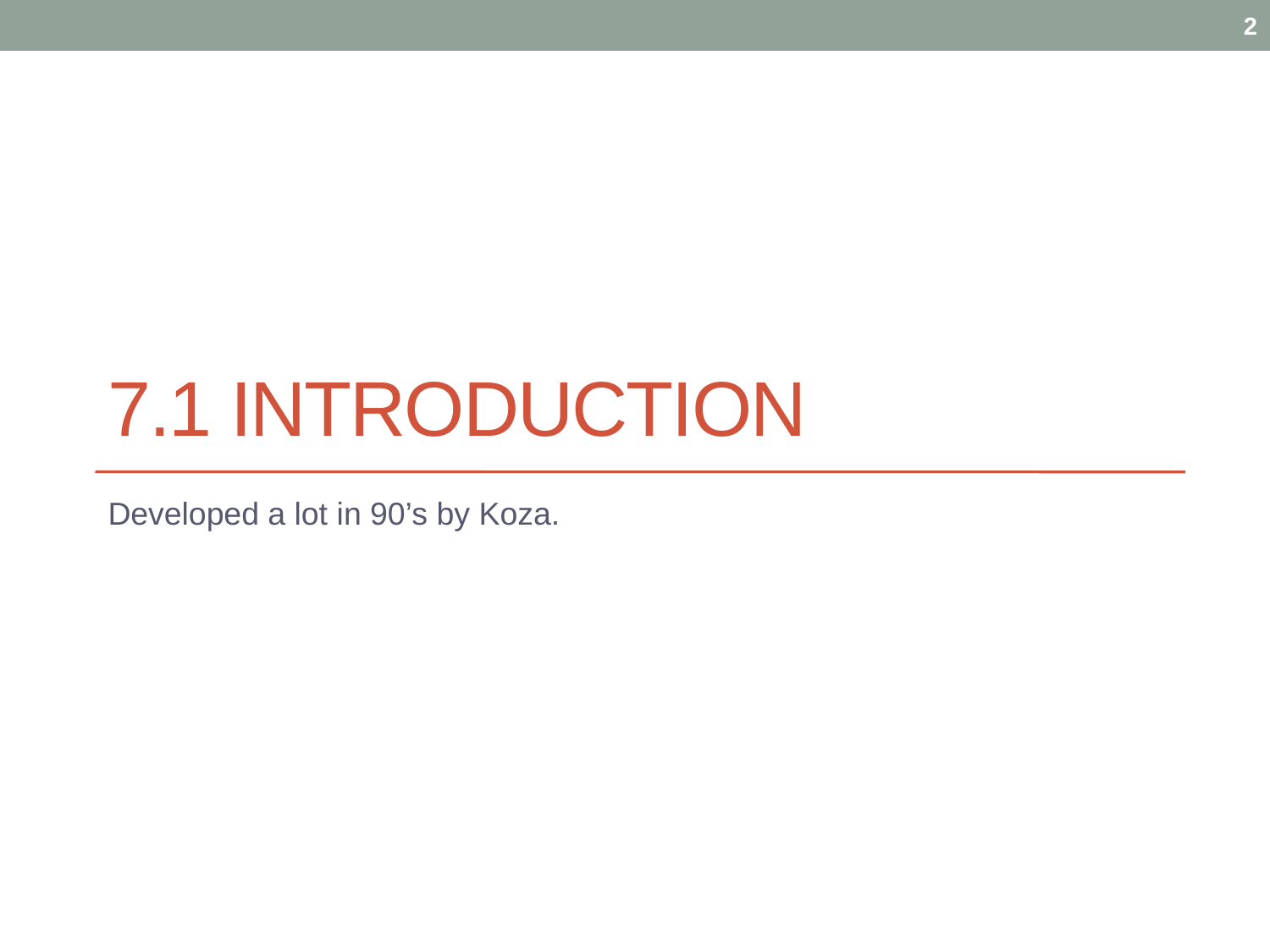

2
# 7.1 Introduction
Developed a lot in 90’s by Koza.